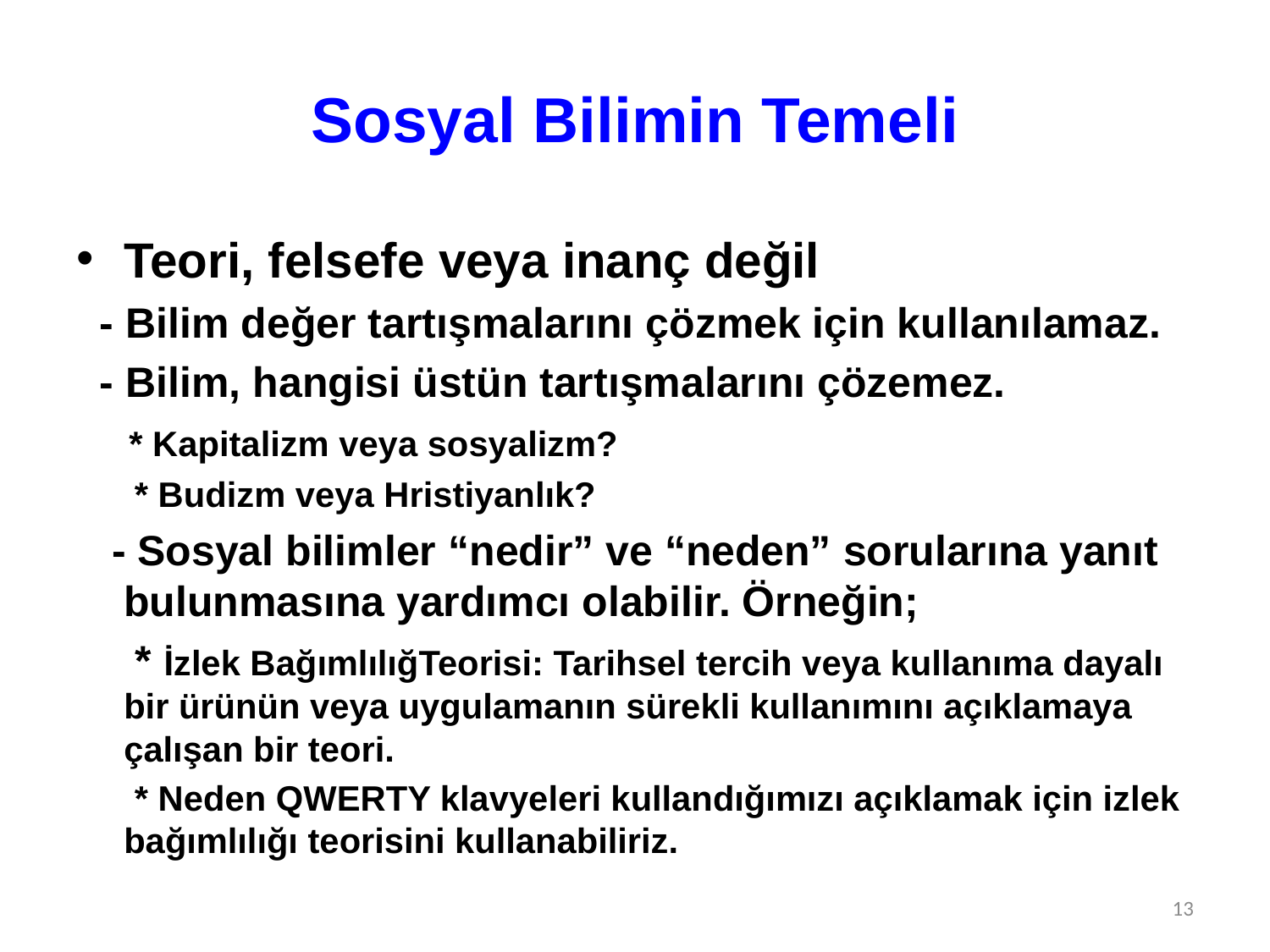

# Sosyal Bilimin Temeli
Teori, felsefe veya inanç değil
  - Bilim değer tartışmalarını çözmek için kullanılamaz.
  - Bilim, hangisi üstün tartışmalarını çözemez.
     * Kapitalizm veya sosyalizm?
      * Budizm veya Hristiyanlık?
   - Sosyal bilimler “nedir” ve “neden” sorularına yanıt bulunmasına yardımcı olabilir. Örneğin;
     * İzlek BağımlılığTeorisi: Tarihsel tercih veya kullanıma dayalı bir ürünün veya uygulamanın sürekli kullanımını açıklamaya çalışan bir teori.
      * Neden QWERTY klavyeleri kullandığımızı açıklamak için izlek bağımlılığı teorisini kullanabiliriz.
13